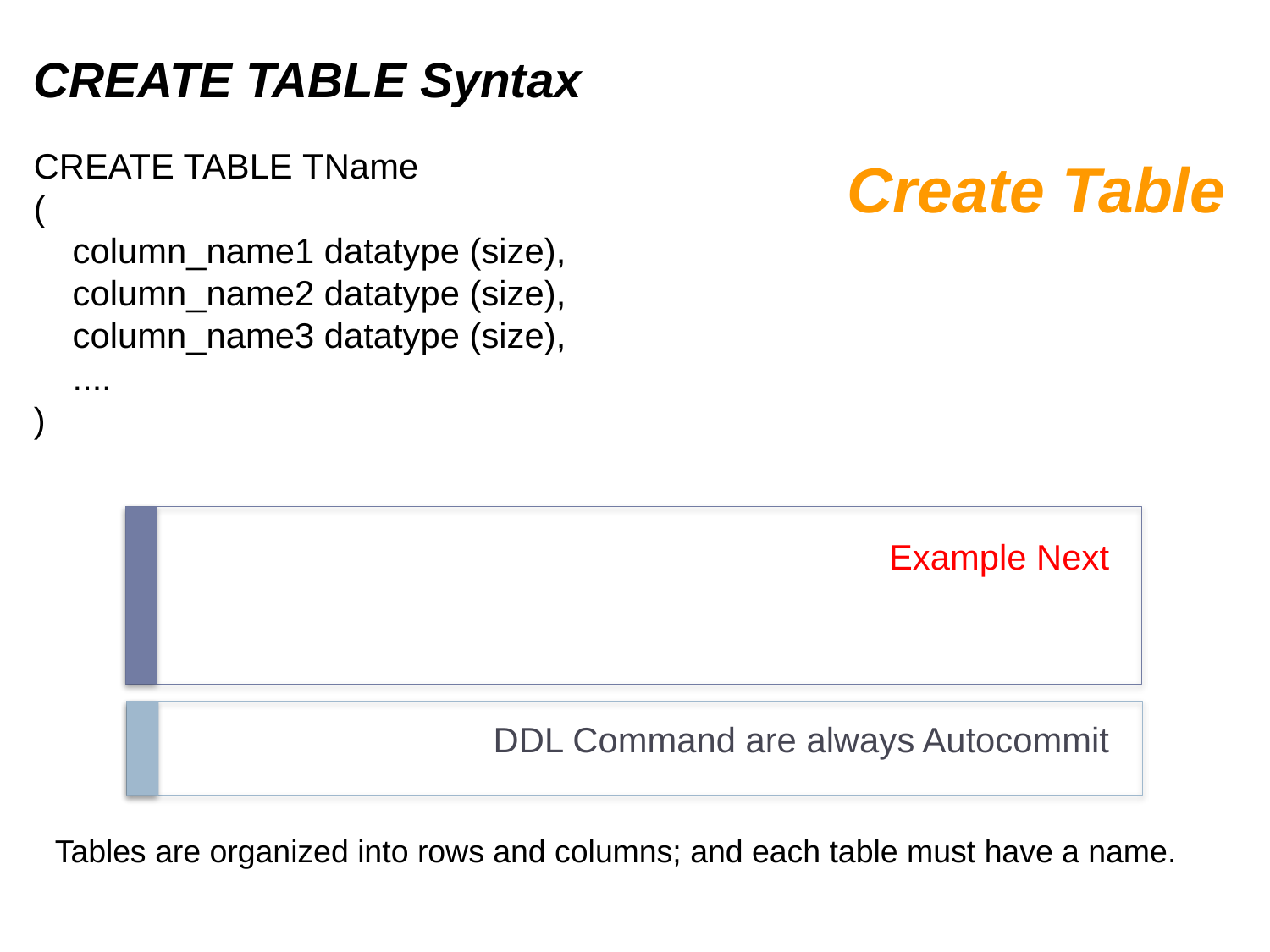

CREATE TABLE Syntax
CREATE TABLE TName
(
    column_name1 datatype (size),
    column_name2 datatype (size),
    column_name3 datatype (size),
    ....
)
Create Table
# Example Next
DDL Command are always Autocommit
Tables are organized into rows and columns; and each table must have a name.